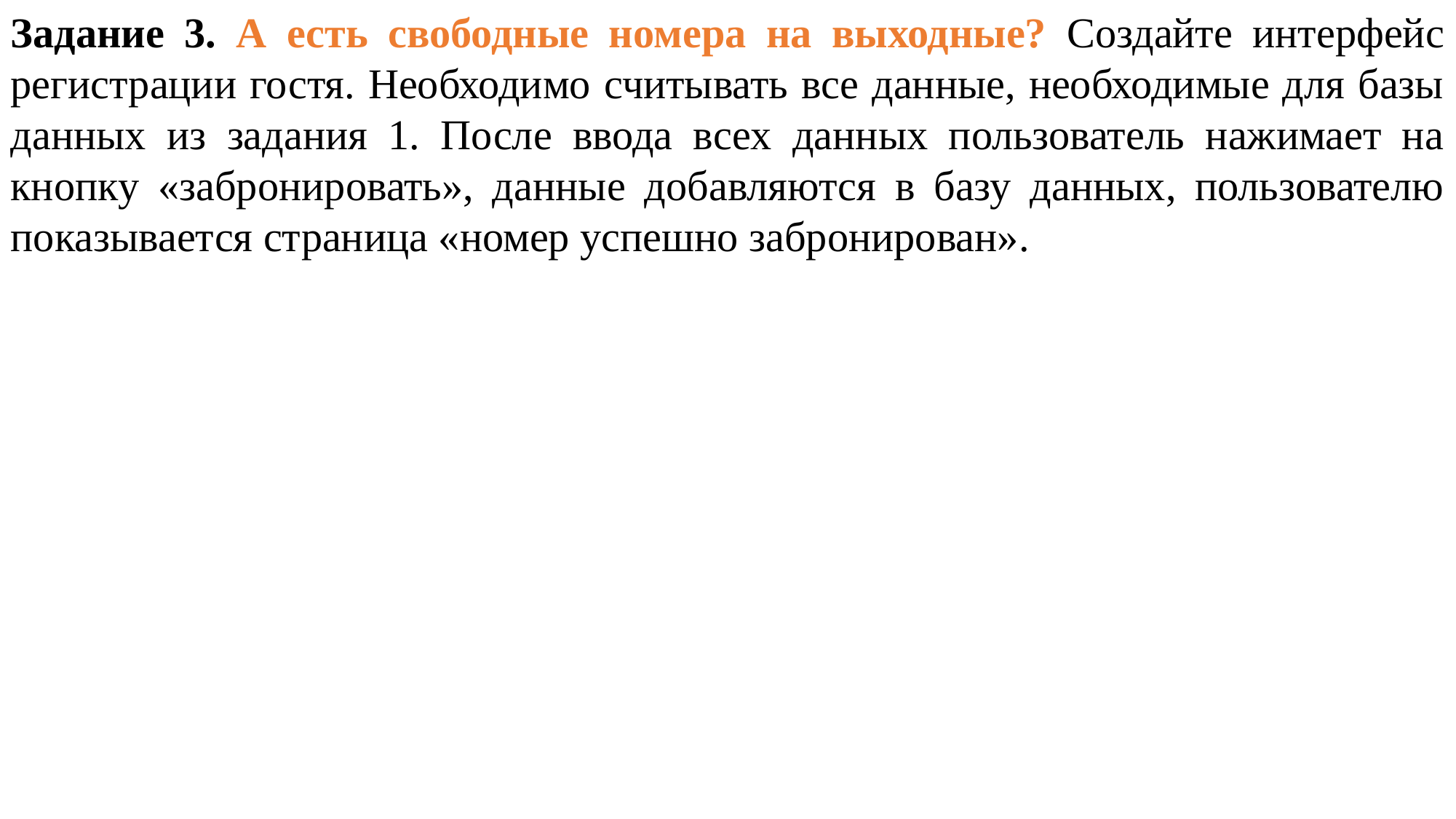

Задание 3. А есть свободные номера на выходные? Создайте интерфейс регистрации гостя. Необходимо считывать все данные, необходимые для базы данных из задания 1. После ввода всех данных пользователь нажимает на кнопку «забронировать», данные добавляются в базу данных, пользователю показывается страница «номер успешно забронирован».